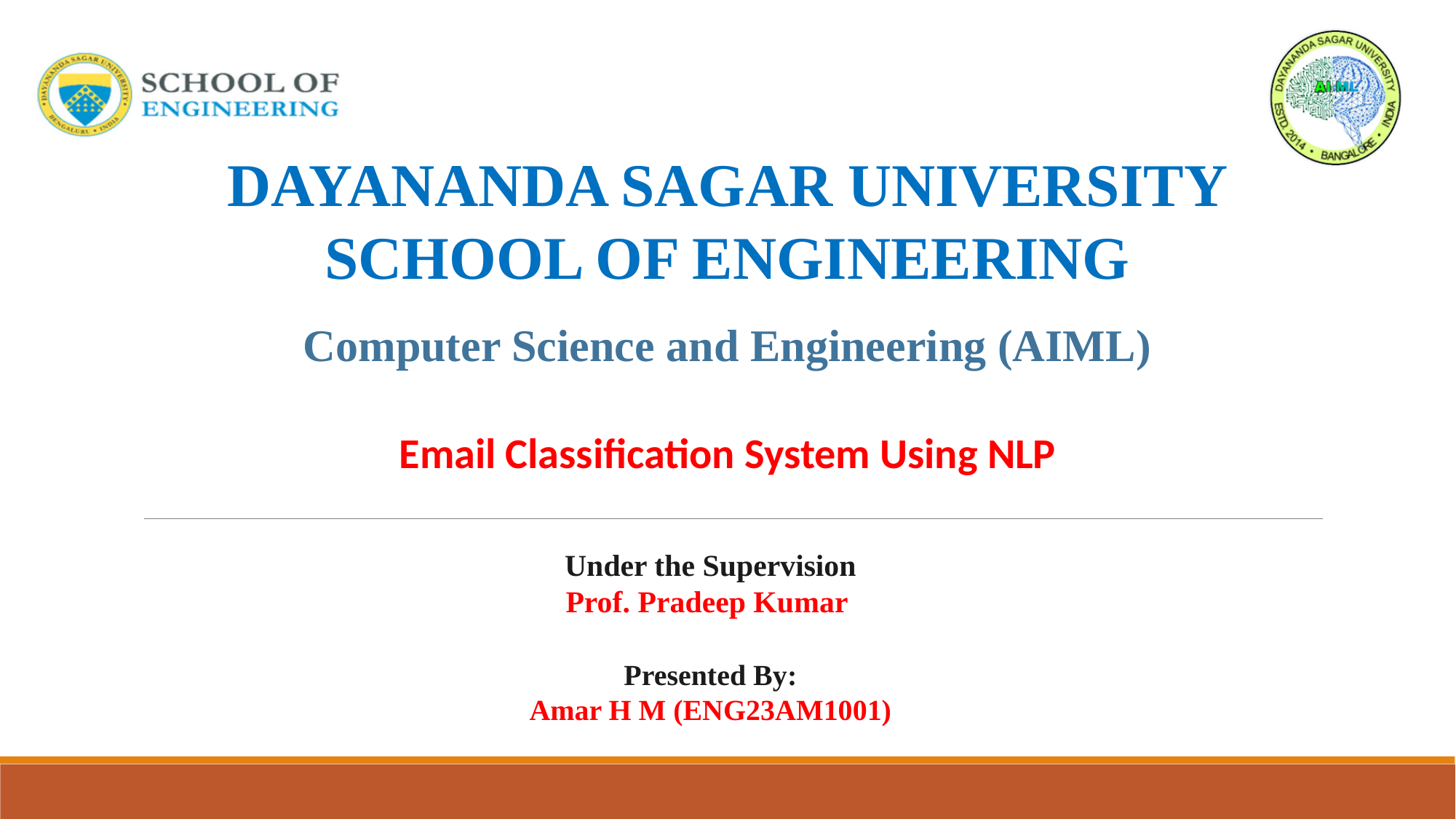

DAYANANDA SAGAR UNIVERSITY
SCHOOL OF ENGINEERING

Computer Science and Engineering (AIML)
Email Classification System Using NLP
Under the Supervision
Prof. Pradeep Kumar
Presented By:
Amar H M (ENG23AM1001)